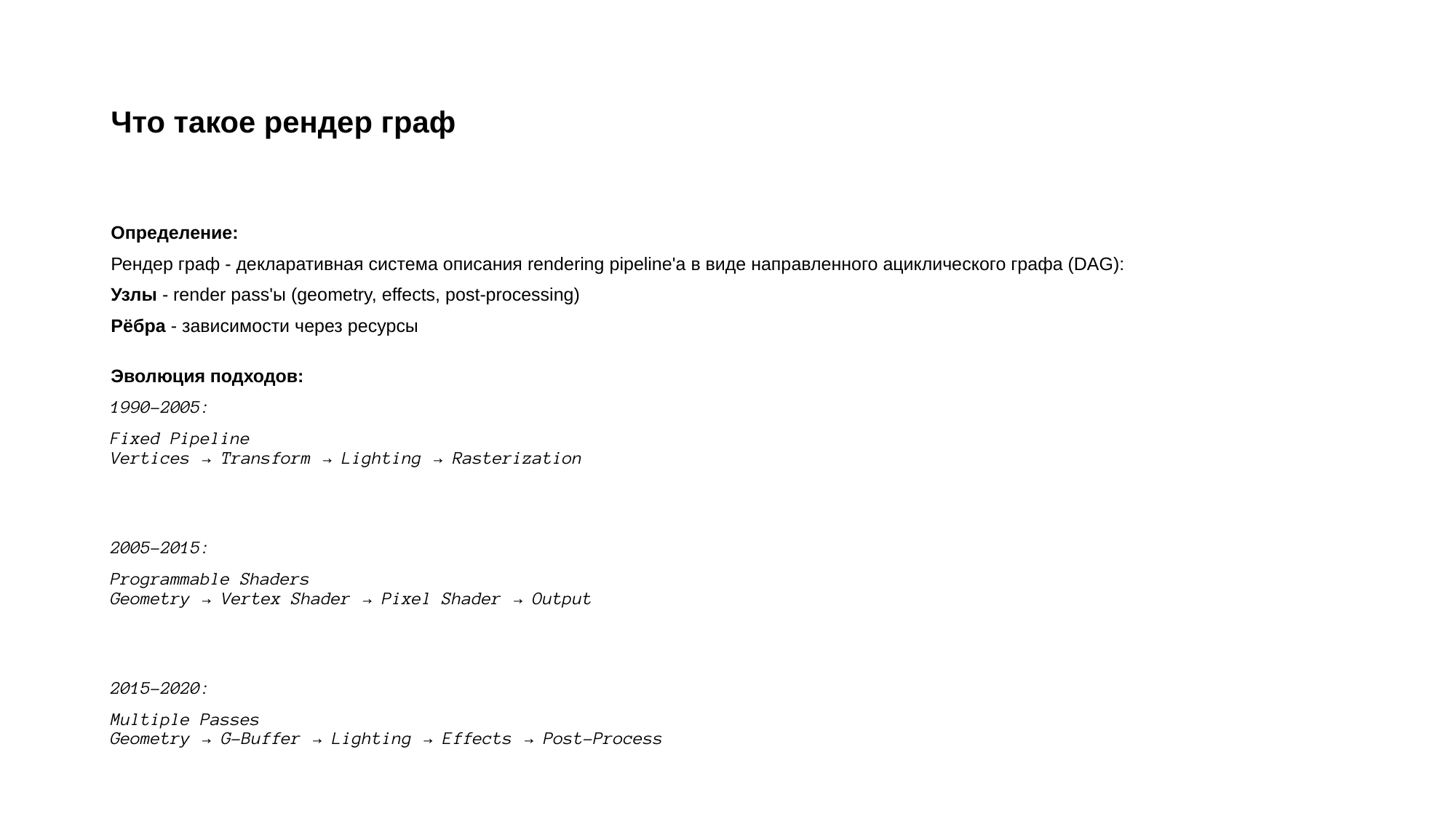

# Что такое рендер граф
Определение:
Рендер граф - декларативная система описания rendering pipeline'а в виде направленного ациклического графа (DAG):
Узлы - render pass'ы (geometry, effects, post-processing)
Рёбра - зависимости через ресурсы
Эволюция подходов:
1990-2005:
Fixed Pipeline
Vertices → Transform → Lighting → Rasterization
2005-2015:
Programmable Shaders
Geometry → Vertex Shader → Pixel Shader → Output
2015-2020:
Multiple Passes
Geometry → G-Buffer → Lighting → Effects → Post-Process

2020+: Render Graphs
Декларативное описание + автоматическая оптимизация